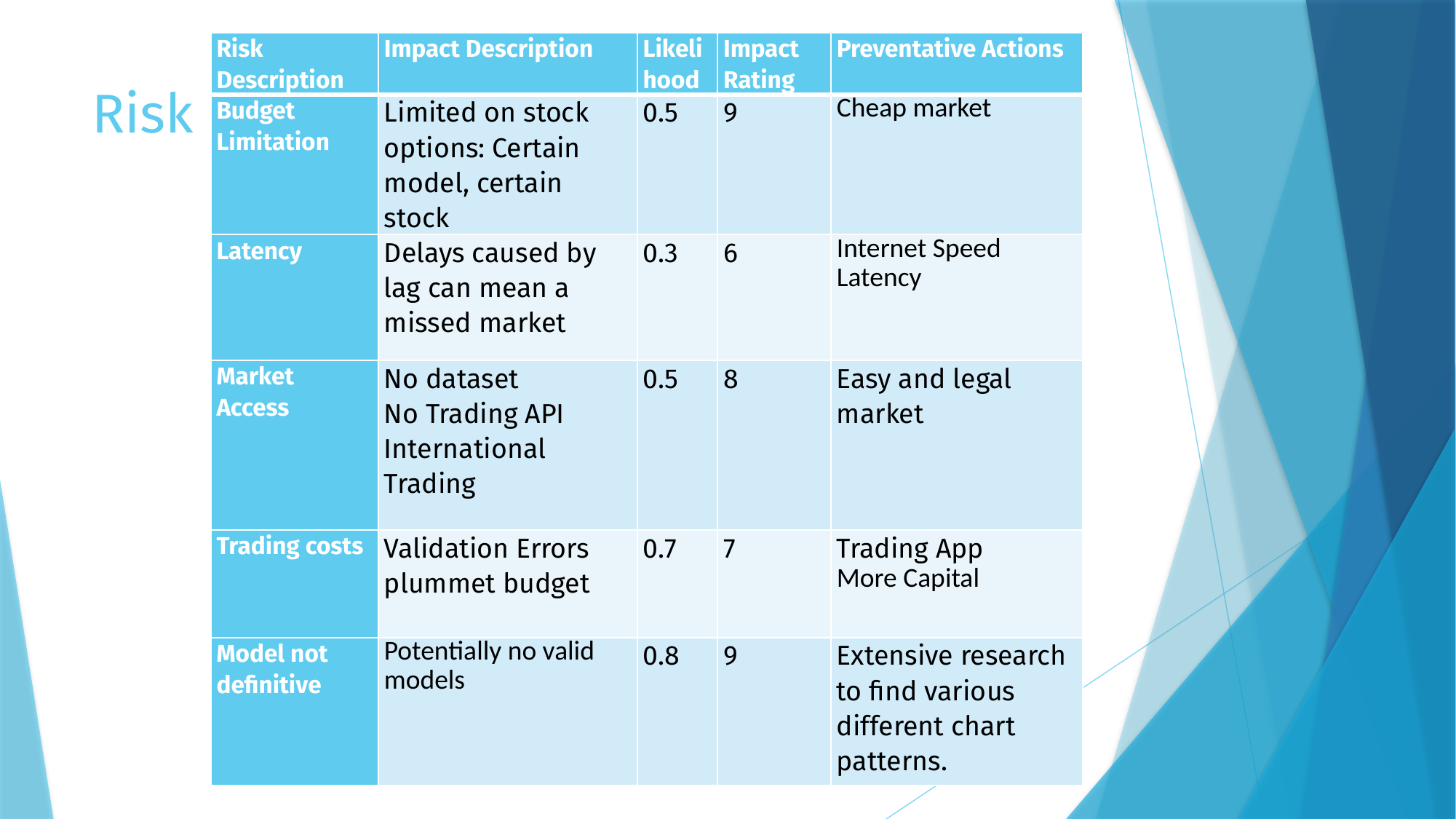

| Risk Description | Impact Description | Likelihood | Impact Rating | Preventative Actions |
| --- | --- | --- | --- | --- |
| Budget Limitation | Limited on stock options: Certain model, certain stock | 0.5 | 9 | Cheap market |
| Latency | Delays caused by lag can mean a missed market | 0.3 | 6 | Internet Speed Latency |
| Market Access | No dataset No Trading API International Trading | 0.5 | 8 | Easy and legal market |
| Trading costs | Validation Errors plummet budget | 0.7 | 7 | Trading App More Capital |
| Model not definitive | Potentially no valid models | 0.8 | 9 | Extensive research to find various different chart patterns. |
# Risk